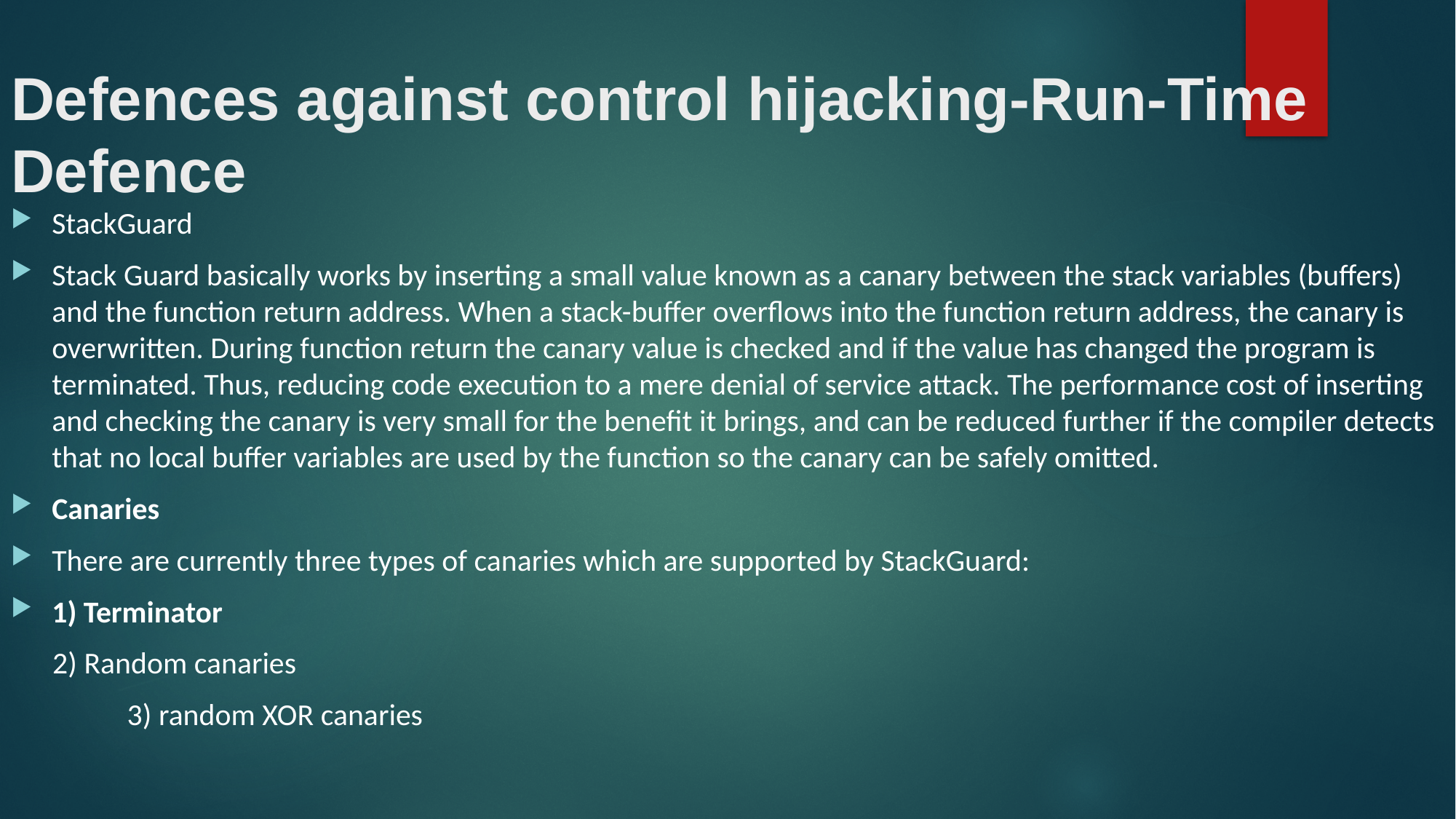

# Defences against control hijacking-Run-Time Defence

StackGuard
Stack Guard basically works by inserting a small value known as a canary between the stack variables (buffers) and the function return address. When a stack-buffer overflows into the function return address, the canary is overwritten. During function return the canary value is checked and if the value has changed the program is terminated. Thus, reducing code execution to a mere denial of service attack. The performance cost of inserting and checking the canary is very small for the benefit it brings, and can be reduced further if the compiler detects that no local buffer variables are used by the function so the canary can be safely omitted.
Canaries
There are currently three types of canaries which are supported by StackGuard:
1) Terminator
      2) Random canaries
	 3) random XOR canaries